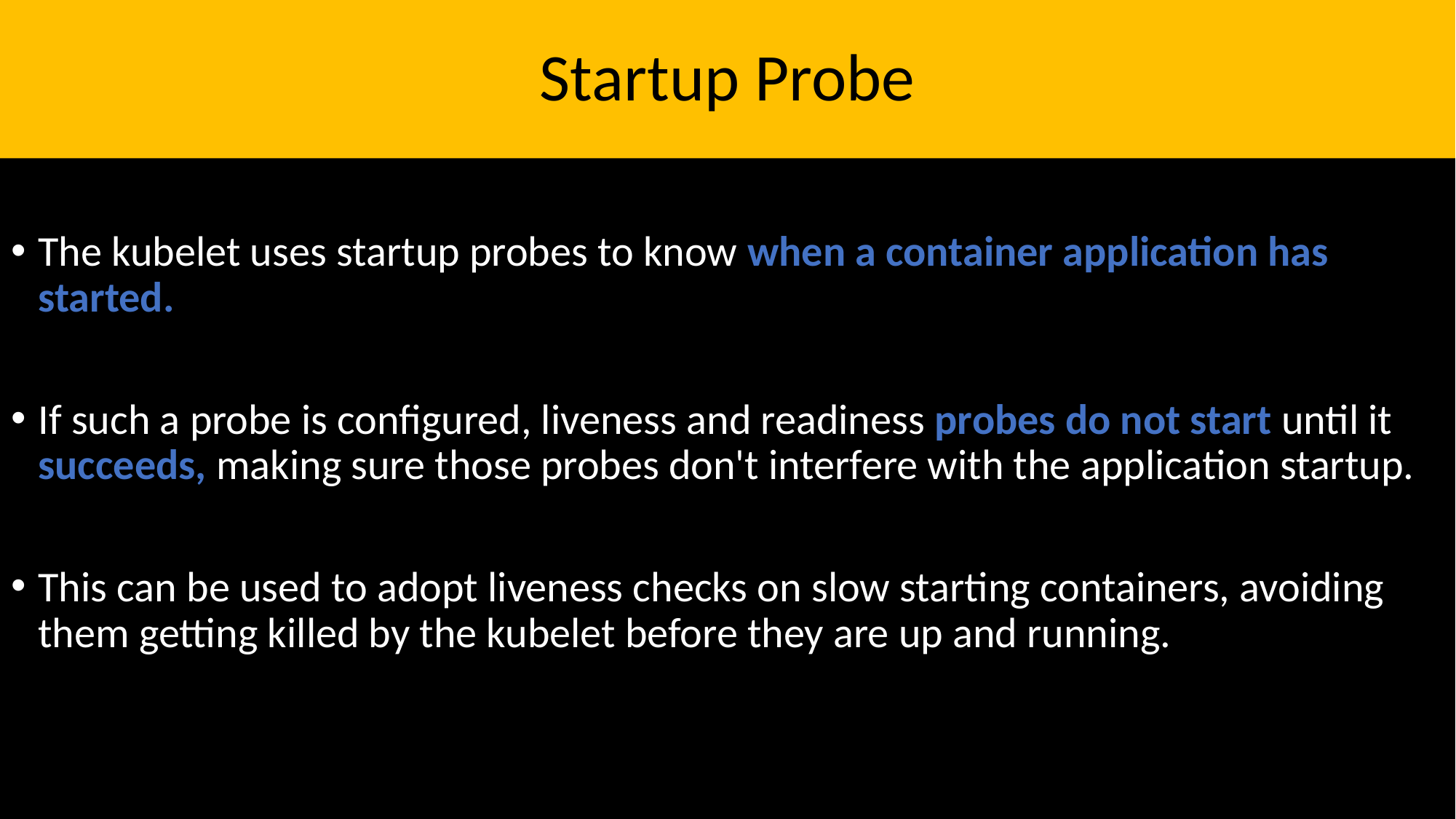

# Startup Probe

The kubelet uses startup probes to know when a container application has started.

If such a probe is configured, liveness and readiness probes do not start until it succeeds, making sure those probes don't interfere with the application startup.

This can be used to adopt liveness checks on slow starting containers, avoiding them getting killed by the kubelet before they are up and running.